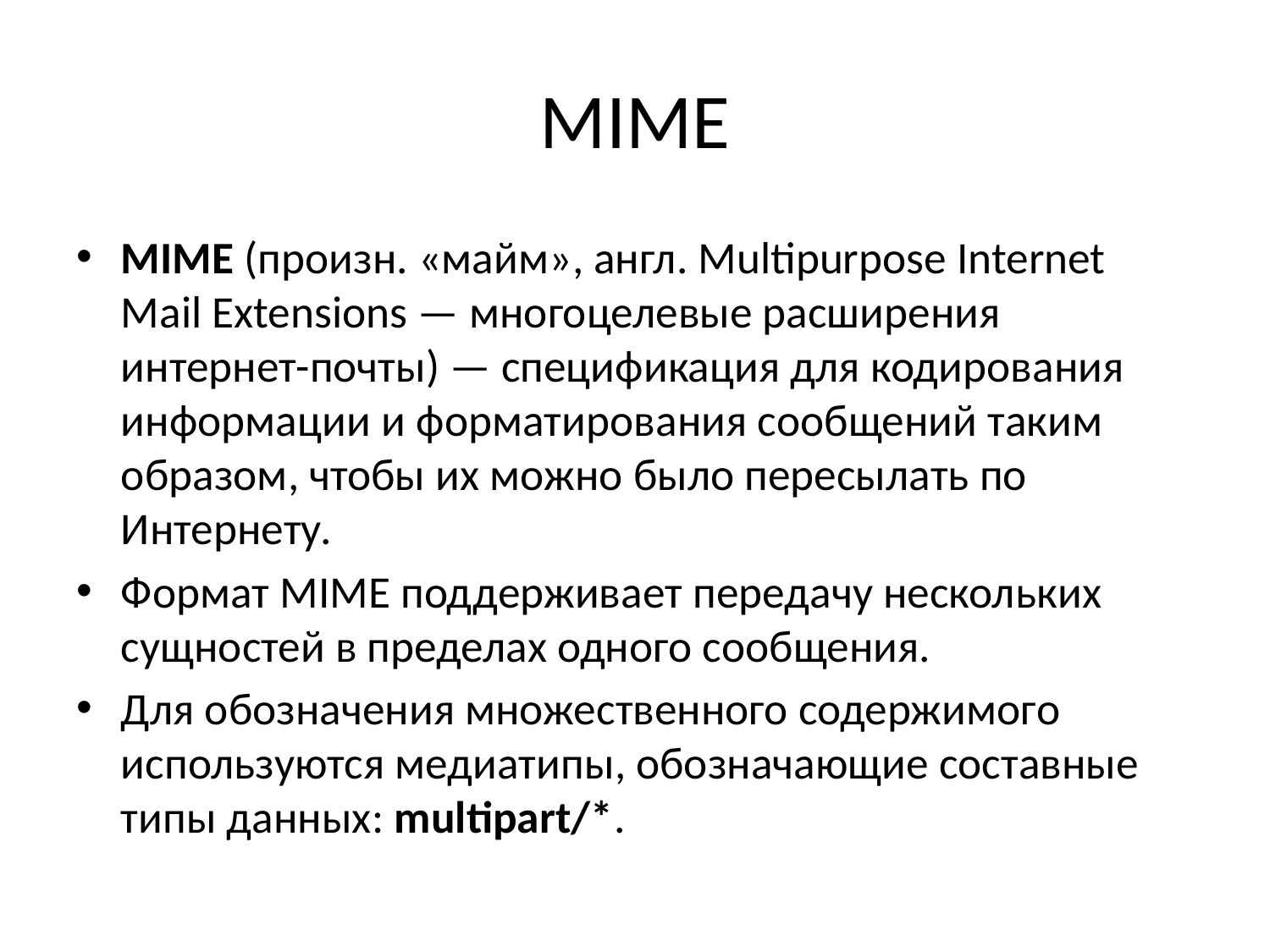

# MIME
MIME (произн. «майм», англ. Multipurpose Internet Mail Extensions — многоцелевые расширения интернет-почты) — спецификация для кодирования информации и форматирования сообщений таким образом, чтобы их можно было пересылать по Интернету.
Формат MIME поддерживает передачу нескольких сущностей в пределах одного сообщения.
Для обозначения множественного содержимого используются медиатипы, обозначающие составные типы данных: multipart/*.